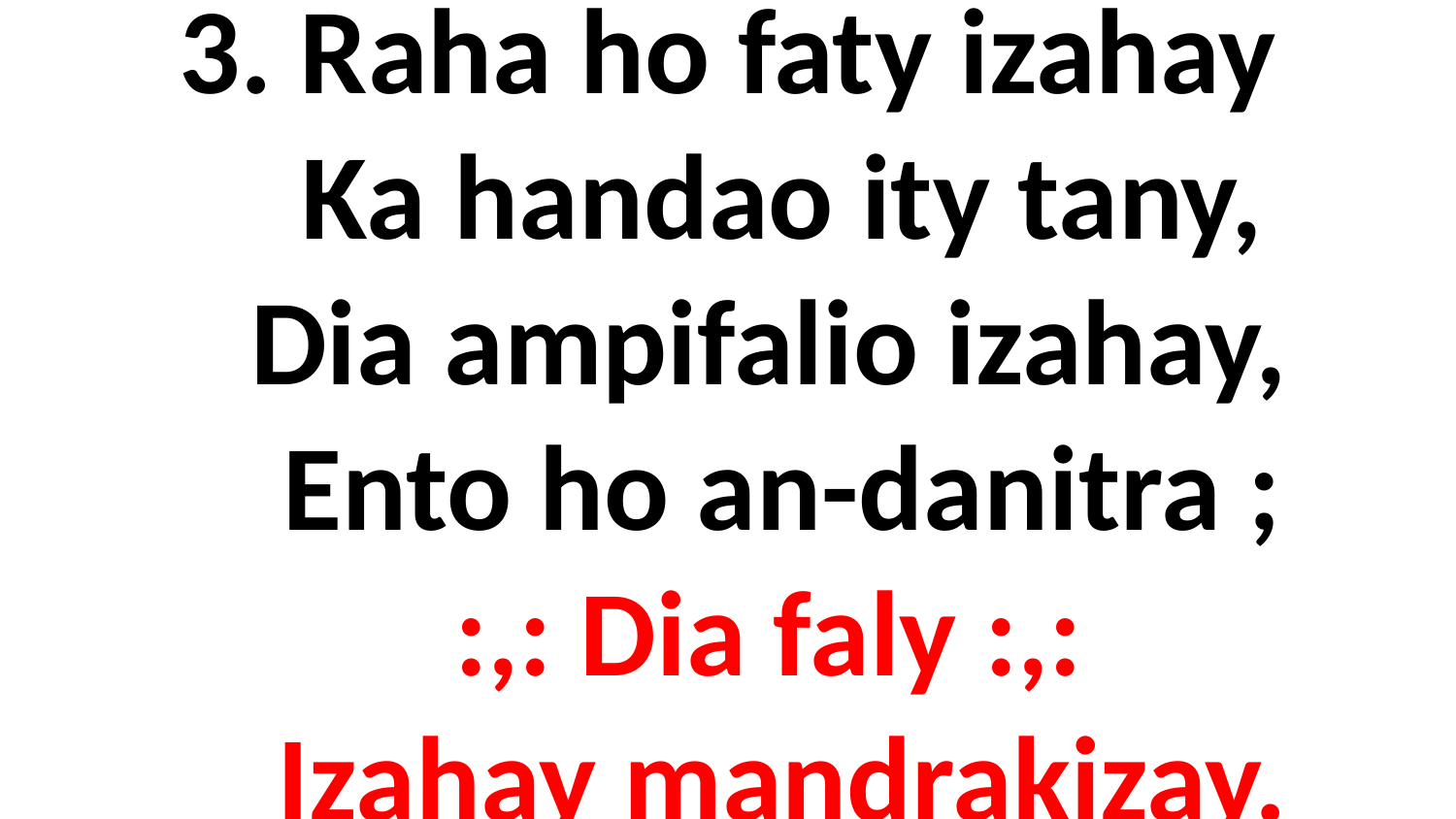

# 3. Raha ho faty izahay Ka handao ity tany, Dia ampifalio izahay, Ento ho an-danitra ; :,: Dia faly :,: Izahay mandrakizay.